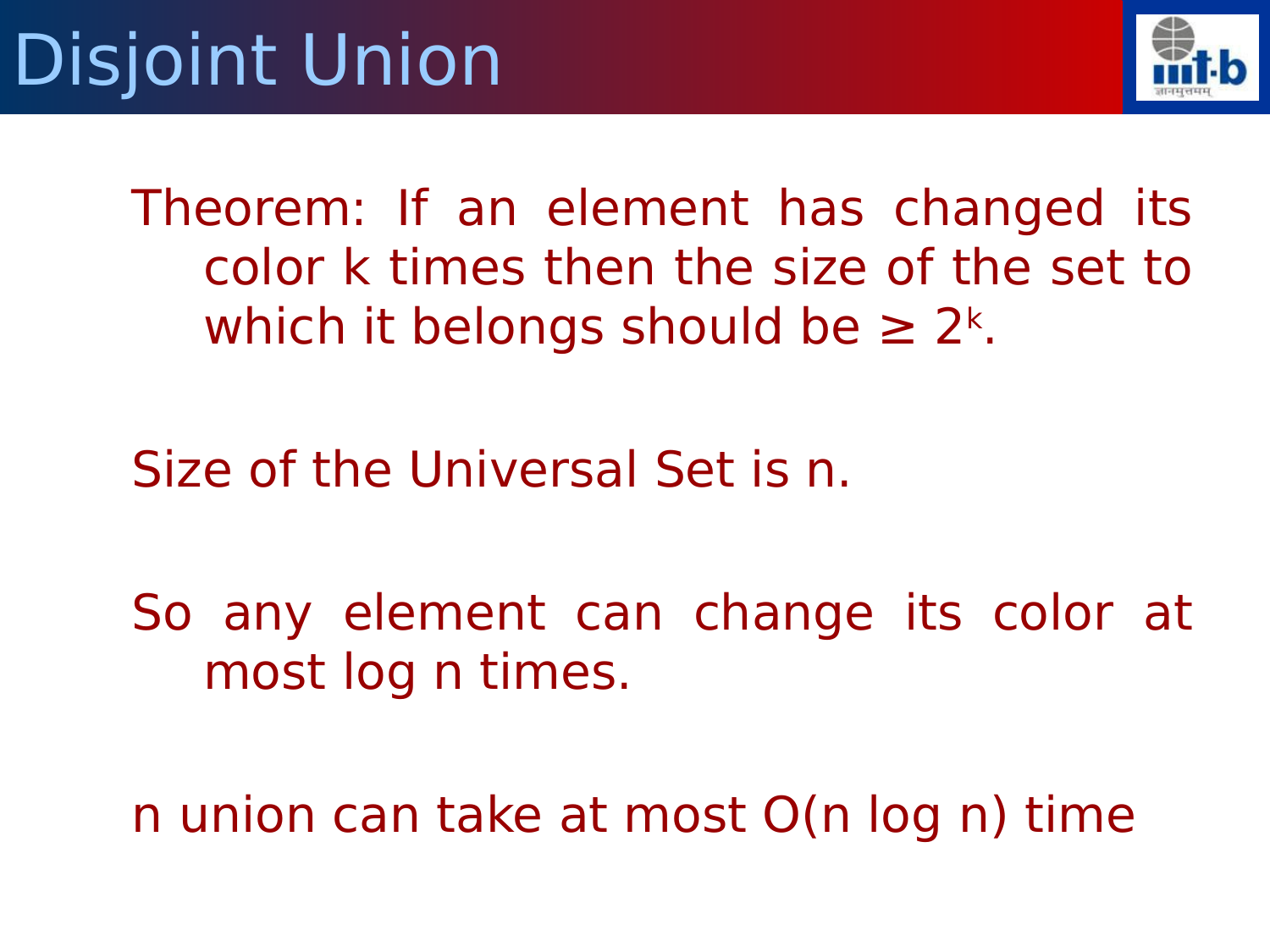

Disjoint Union
Theorem: If an element has changed its color k times then the size of the set to which it belongs should be ≥ 2k.

Size of the Universal Set is n.

So any element can change its color at most log n times.

n union can take at most O(n log n) time